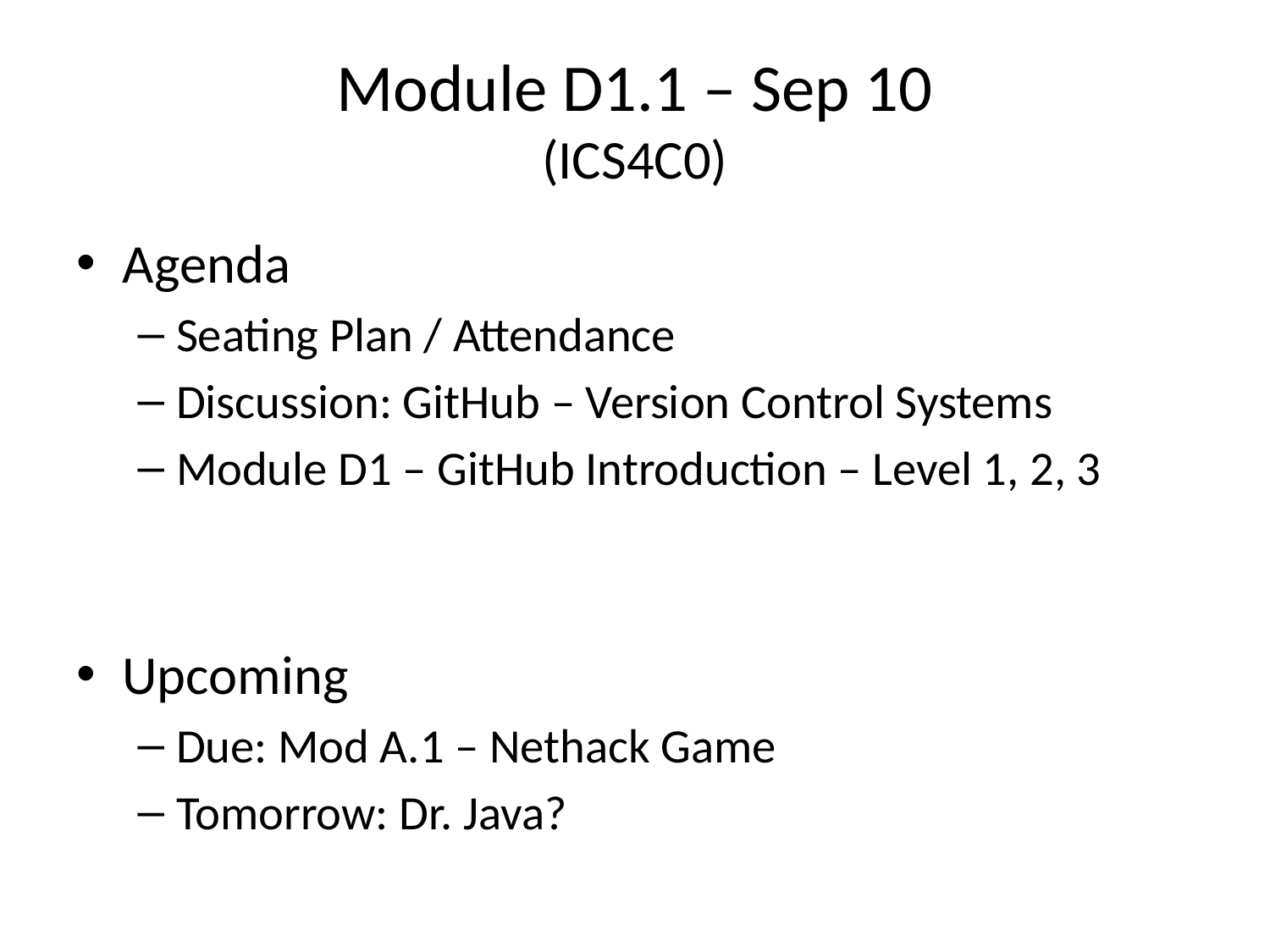

# Module D1.1 – Sep 10 (ICS4C0)
Agenda
Seating Plan / Attendance
Discussion: GitHub – Version Control Systems
Module D1 – GitHub Introduction – Level 1, 2, 3

Upcoming
Due: Mod A.1 – Nethack Game
Tomorrow: Dr. Java?